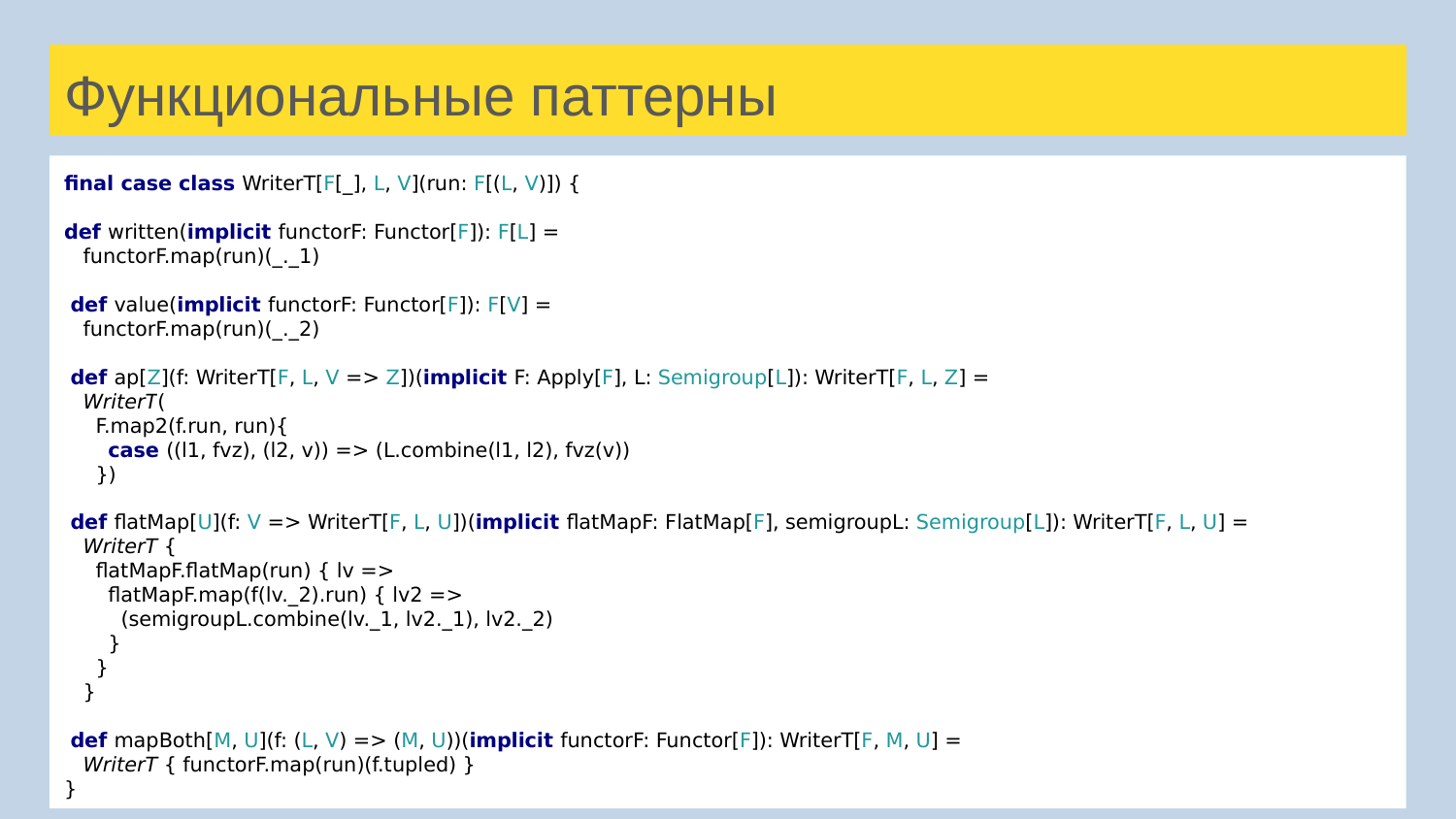

# Функциональные паттерны
final case class WriterT[F[_], L, V](run: F[(L, V)]) {

def written(implicit functorF: Functor[F]): F[L] =
   functorF.map(run)(_._1)

 def value(implicit functorF: Functor[F]): F[V] =
   functorF.map(run)(_._2)

 def ap[Z](f: WriterT[F, L, V => Z])(implicit F: Apply[F], L: Semigroup[L]): WriterT[F, L, Z] =
   WriterT(
     F.map2(f.run, run){
       case ((l1, fvz), (l2, v)) => (L.combine(l1, l2), fvz(v))
     })

 def flatMap[U](f: V => WriterT[F, L, U])(implicit flatMapF: FlatMap[F], semigroupL: Semigroup[L]): WriterT[F, L, U] =
   WriterT {
     flatMapF.flatMap(run) { lv =>
       flatMapF.map(f(lv._2).run) { lv2 =>
         (semigroupL.combine(lv._1, lv2._1), lv2._2)
       }
     }
   }

 def mapBoth[M, U](f: (L, V) => (M, U))(implicit functorF: Functor[F]): WriterT[F, M, U] =
   WriterT { functorF.map(run)(f.tupled) }
}